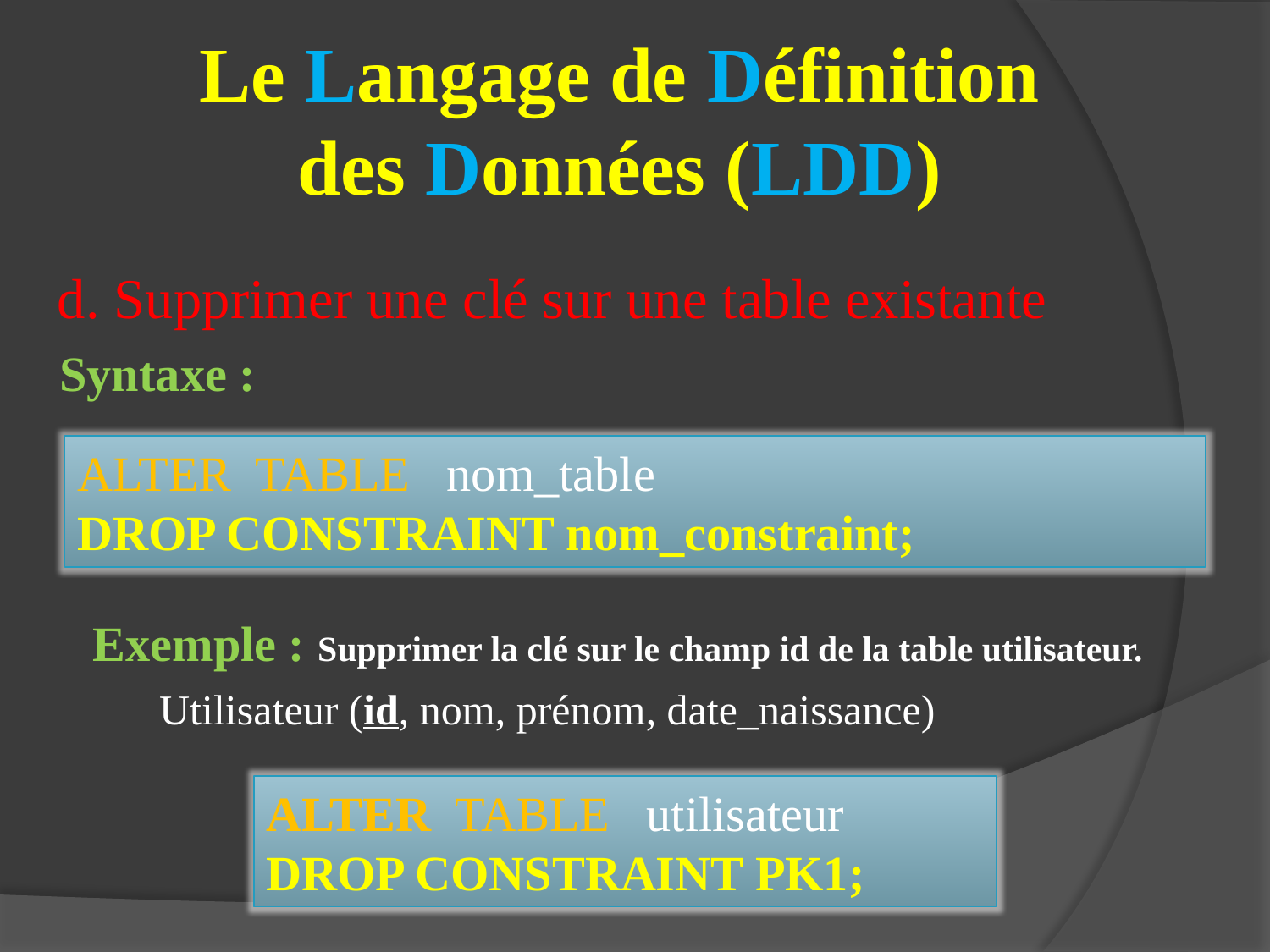

# Le Langage de Définition des Données (LDD)
d. Supprimer une clé sur une table existante
Syntaxe :
ALTER  TABLE   nom_table
DROP CONSTRAINT nom_constraint;
Exemple : Supprimer la clé sur le champ id de la table utilisateur.
Utilisateur (id, nom, prénom, date_naissance)
ALTER  TABLE   utilisateur
DROP CONSTRAINT PK1;